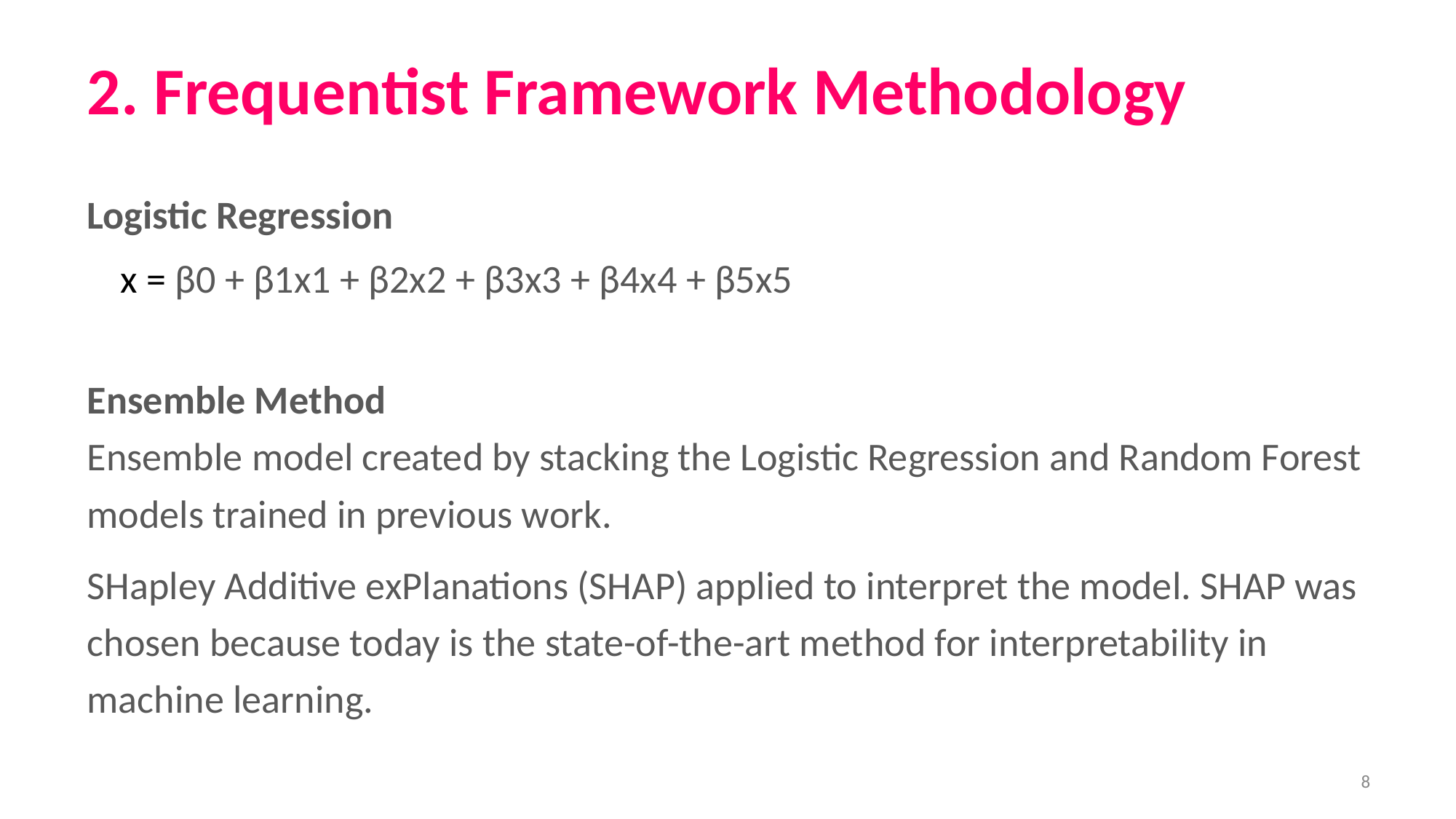

# 2. Frequentist Framework Methodology
Logistic Regression

Ensemble Method
Ensemble model created by stacking the Logistic Regression and Random Forest models trained in previous work.
SHapley Additive exPlanations (SHAP) applied to interpret the model. SHAP was chosen because today is the state-of-the-art method for interpretability in machine learning.

x = β0 + β1x1 + β2x2 + β3x3 + β4x4 + β5x5
8